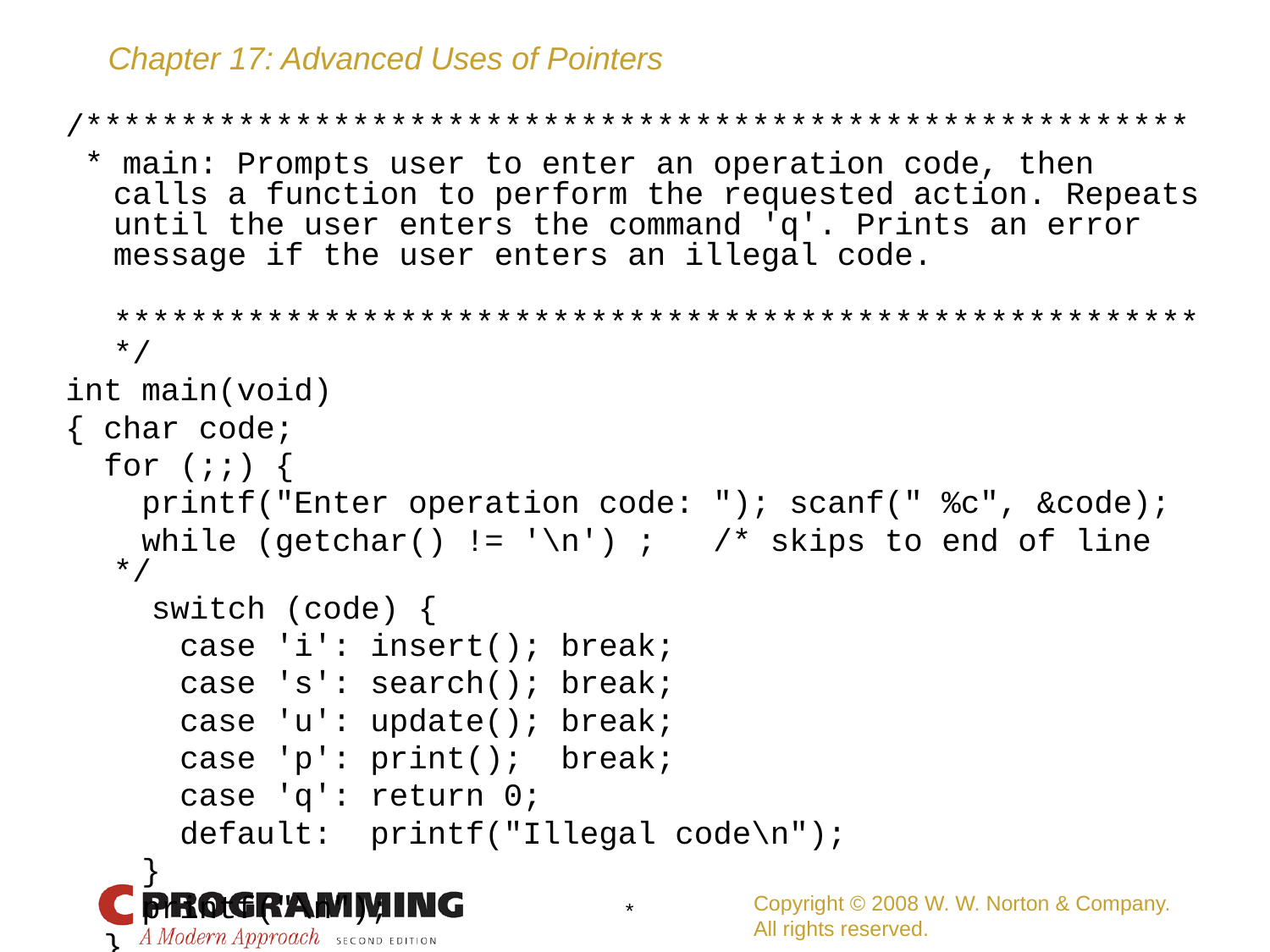

# /**********************************************************
 * main: Prompts user to enter an operation code, then calls a function to perform the requested action. Repeats until the user enters the command 'q'. Prints an error message if the user enters an illegal code.
 **********************************************************/
int main(void)
{ char code;
  for (;;) {
    printf("Enter operation code: "); scanf(" %c", &code);
    while (getchar() != '\n') ;   /* skips to end of line */
	  switch (code) {
      case 'i': insert(); break;
      case 's': search(); break;
      case 'u': update(); break;
      case 'p': print();  break;
      case 'q': return 0;
      default:  printf("Illegal code\n");
    }
    printf("\n");
  }
}

Copyright © 2008 W. W. Norton & Company.
All rights reserved.
*